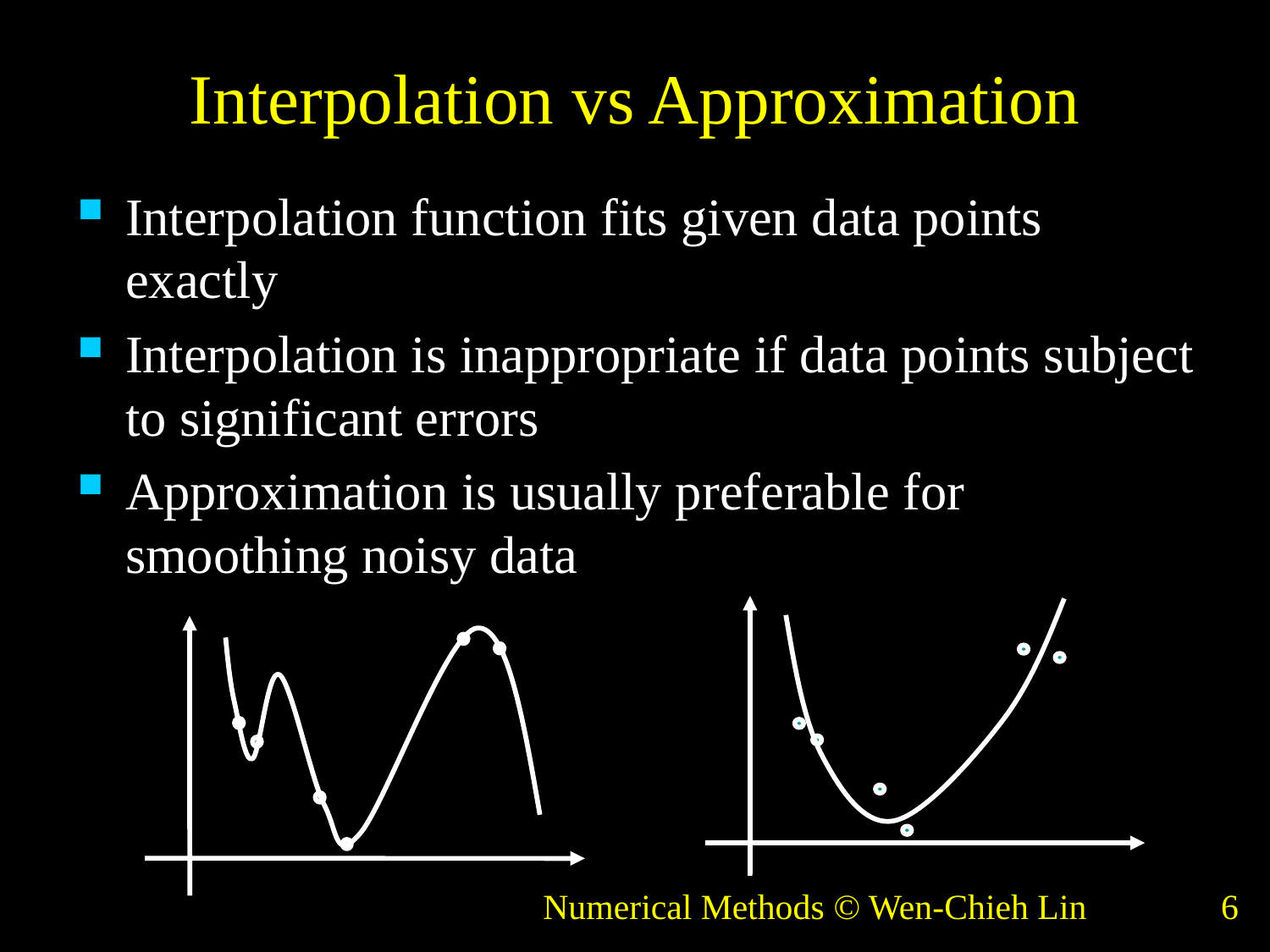

# Interpolation vs Approximation
Interpolation function fits given data points exactly
Interpolation is inappropriate if data points subject to significant errors
Approximation is usually preferable for smoothing noisy data

Numerical Methods © Wen-Chieh Lin
6